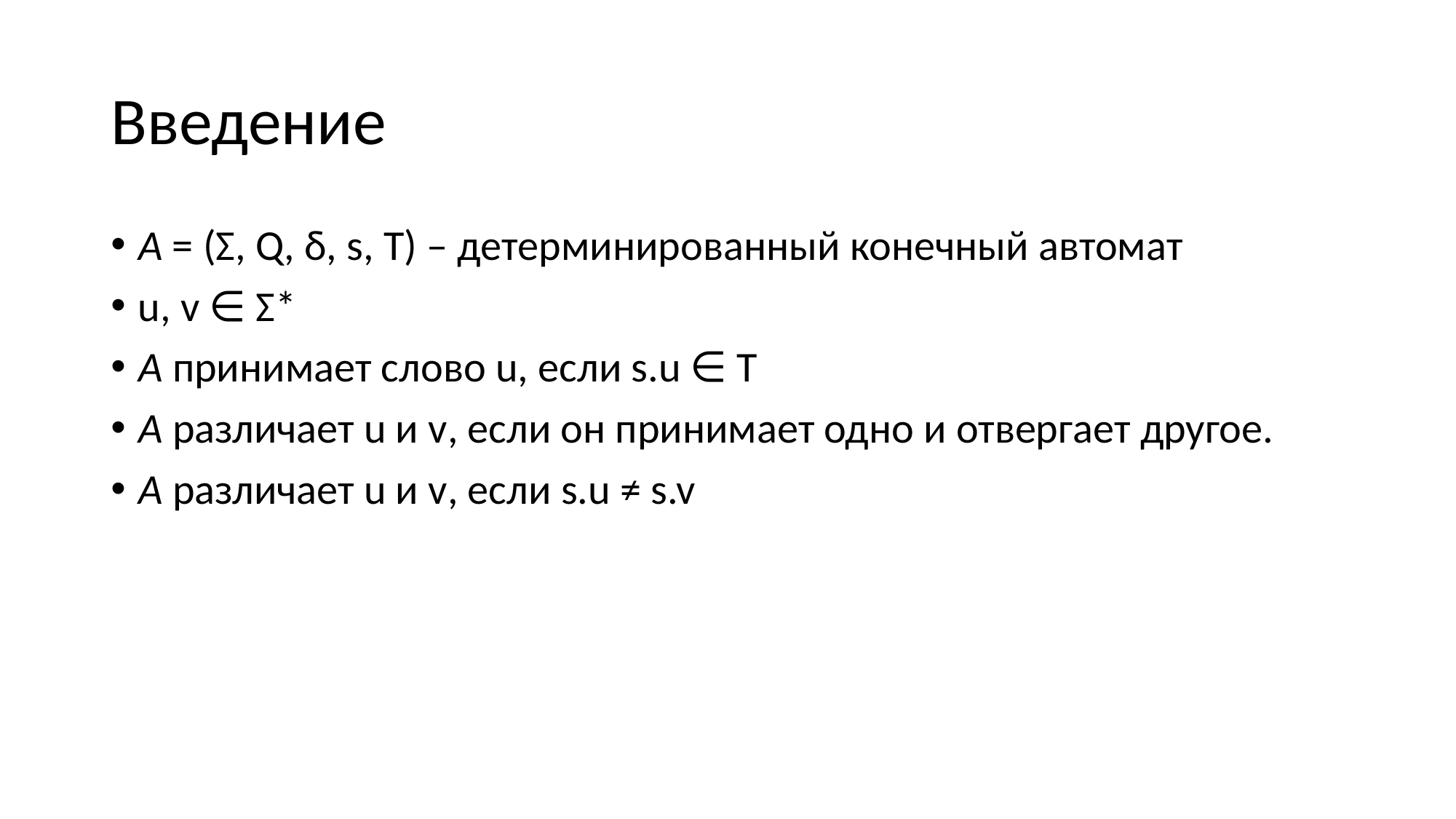

# Введение
А = (Σ, Q, δ, s, T) – детерминированный конечный автомат
u, v ∈ Σ*
А принимает слово u, если s.u ∈ T
А различает u и v, если он принимает одно и отвергает другое.
А различает u и v, если s.u ≠ s.v